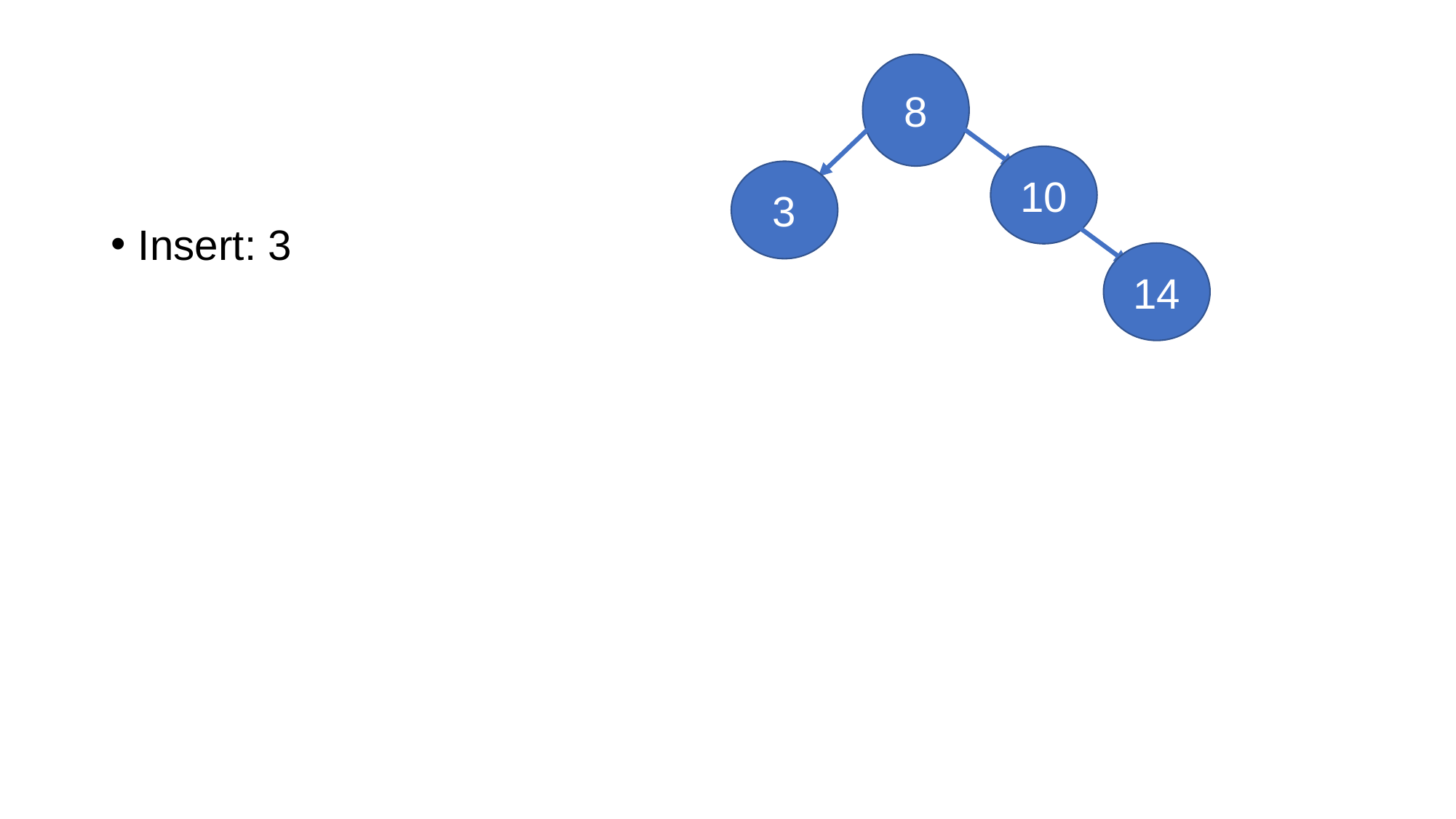

#
8
10
3
Insert: 3
14